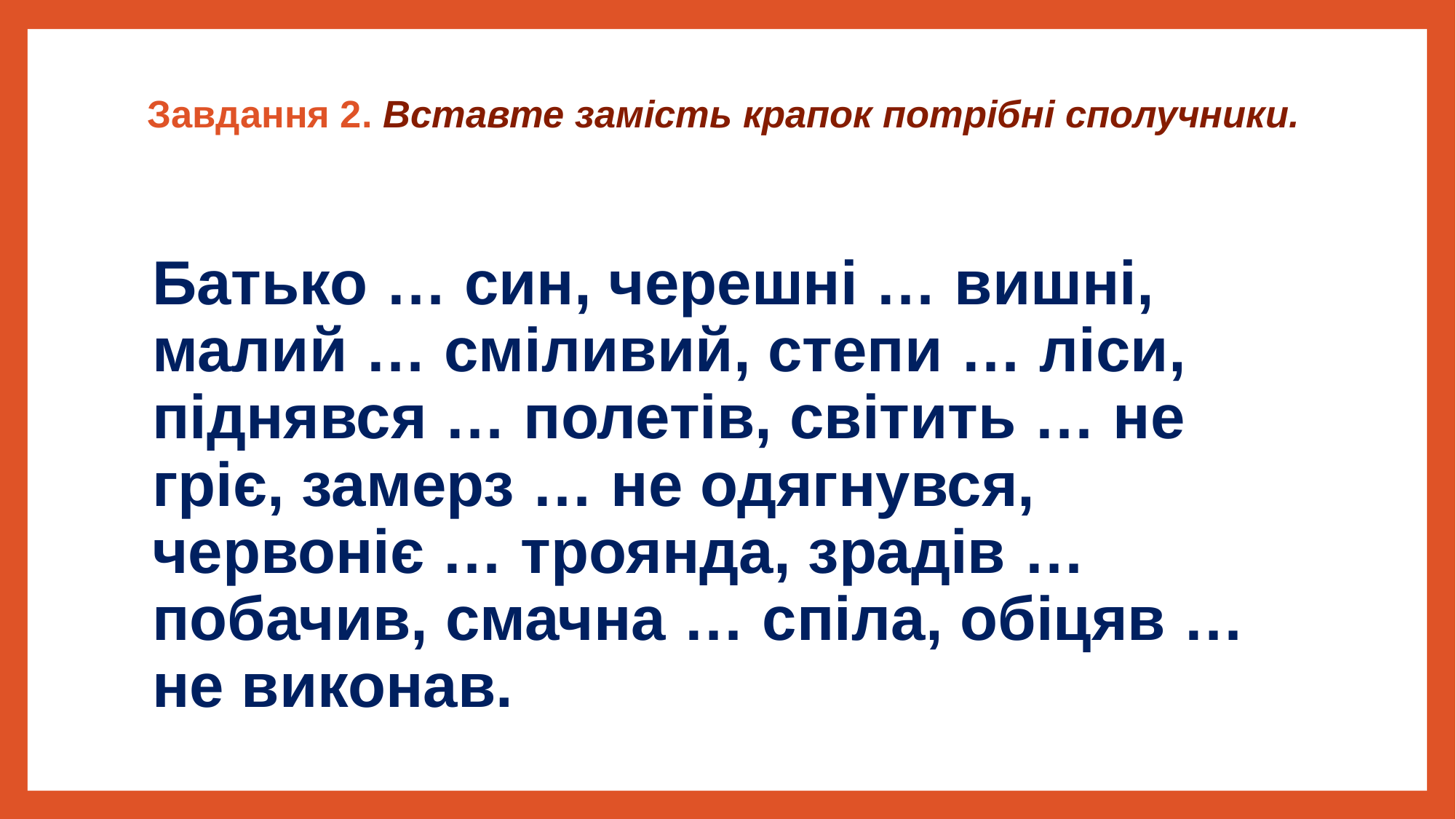

# Завдання 2. Вставте замість крапок потрібні сполучники.
Батько … син, черешні … вишні, малий … сміливий, степи … ліси, піднявся … полетів, світить … не гріє, замерз … не одягнувся, червоніє … троянда, зрадів … побачив, смачна … спіла, обіцяв … не виконав.